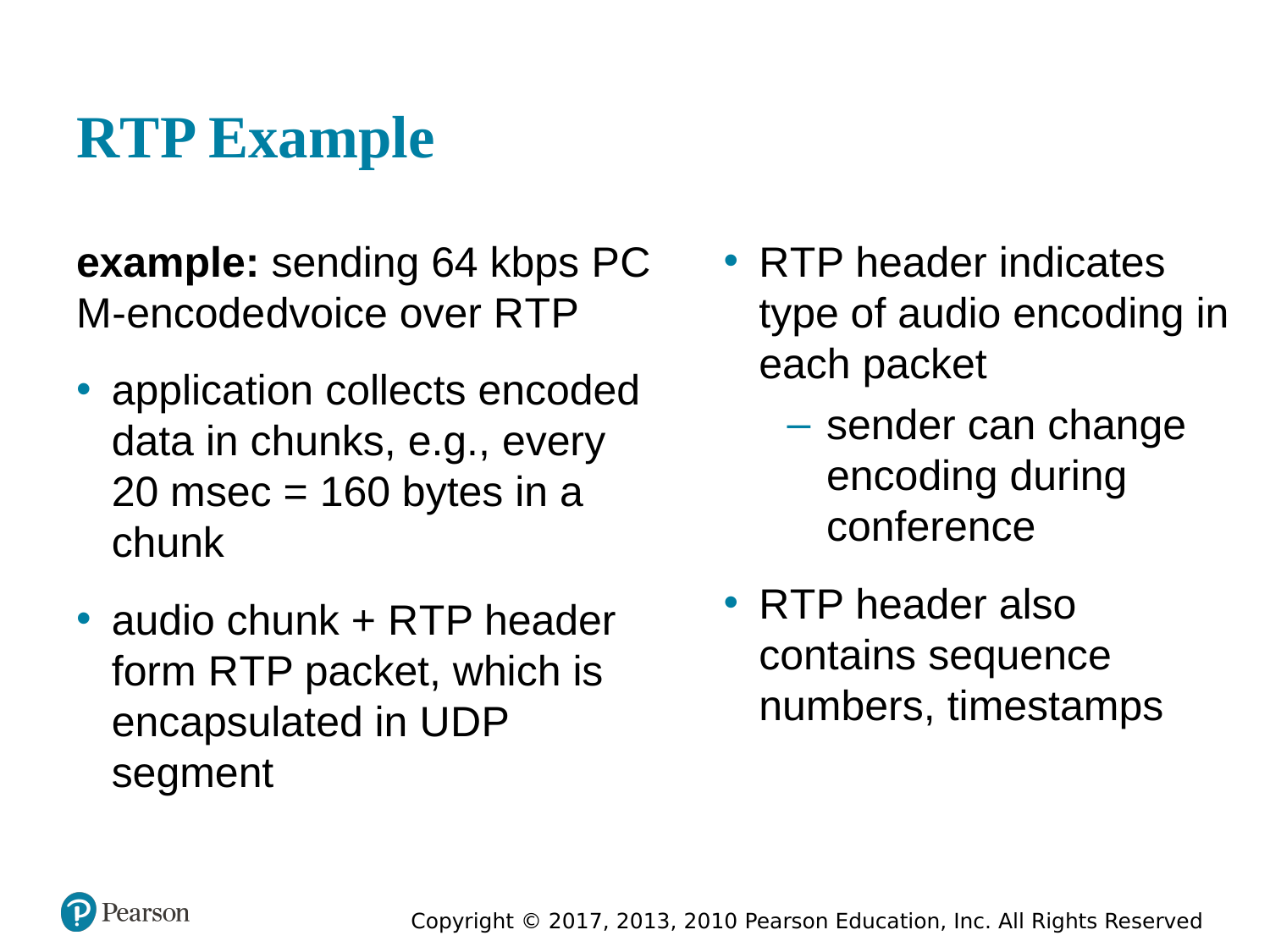

# R T P Example
example: sending 64 kbps P C M - encode dvoice over R T P
application collects encoded data in chunks, e.g., every 20 msec = 160 bytes in a chunk
audio chunk + R T P header form R T P packet, which is encapsulated in U D P segment
R T P header indicates type of audio encoding in each packet
sender can change encoding during conference
R T P header also contains sequence numbers, timestamps